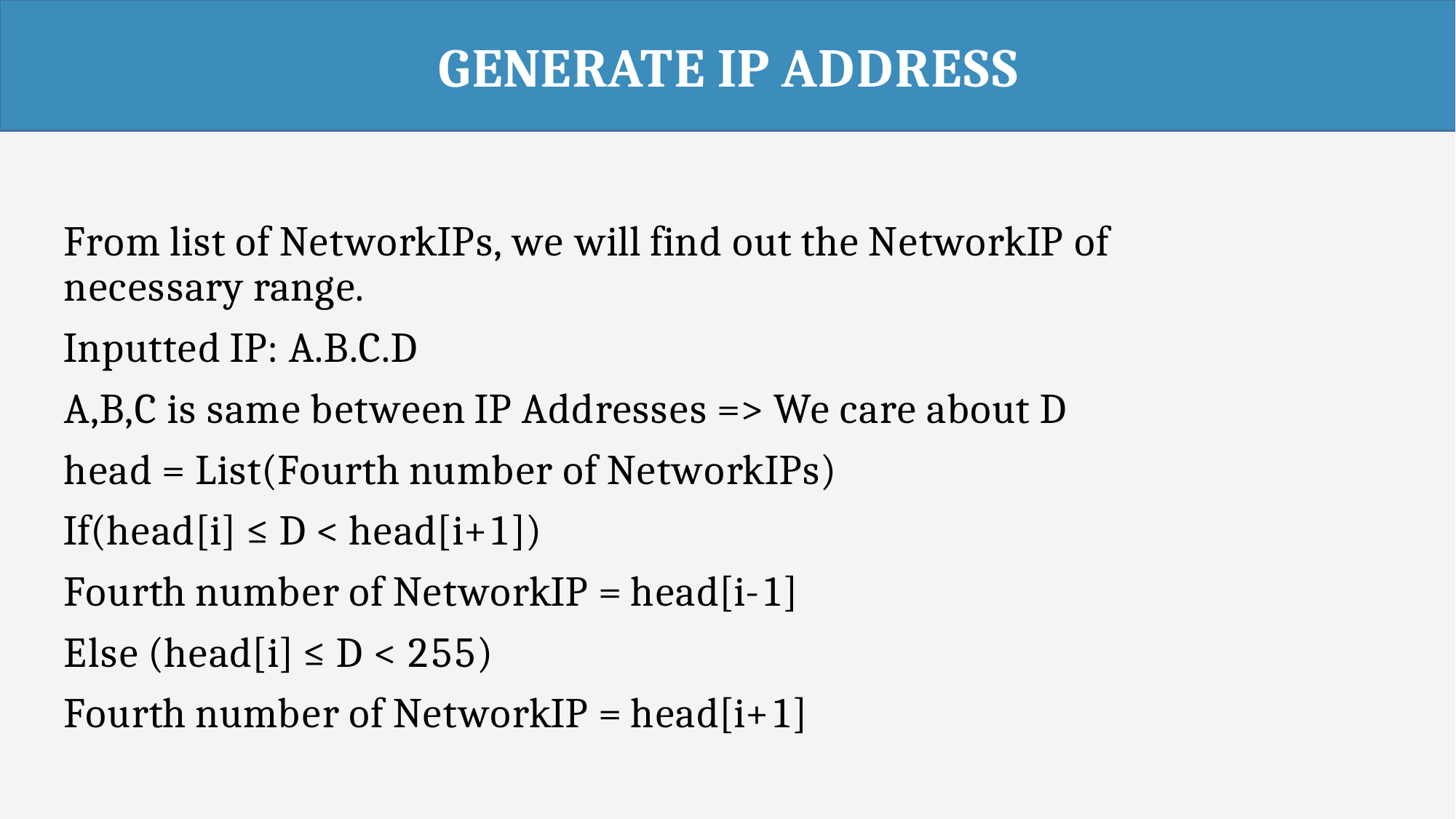

GENERATE IP ADDRESS
From list of NetworkIPs, we will find out the NetworkIP of necessary range.
Inputted IP: A.B.C.D
A,B,C is same between IP Addresses => We care about D
head = List(Fourth number of NetworkIPs)
If(head[i] ≤ D < head[i+1])
Fourth number of NetworkIP = head[i-1]
Else (head[i] ≤ D < 255)
Fourth number of NetworkIP = head[i+1]